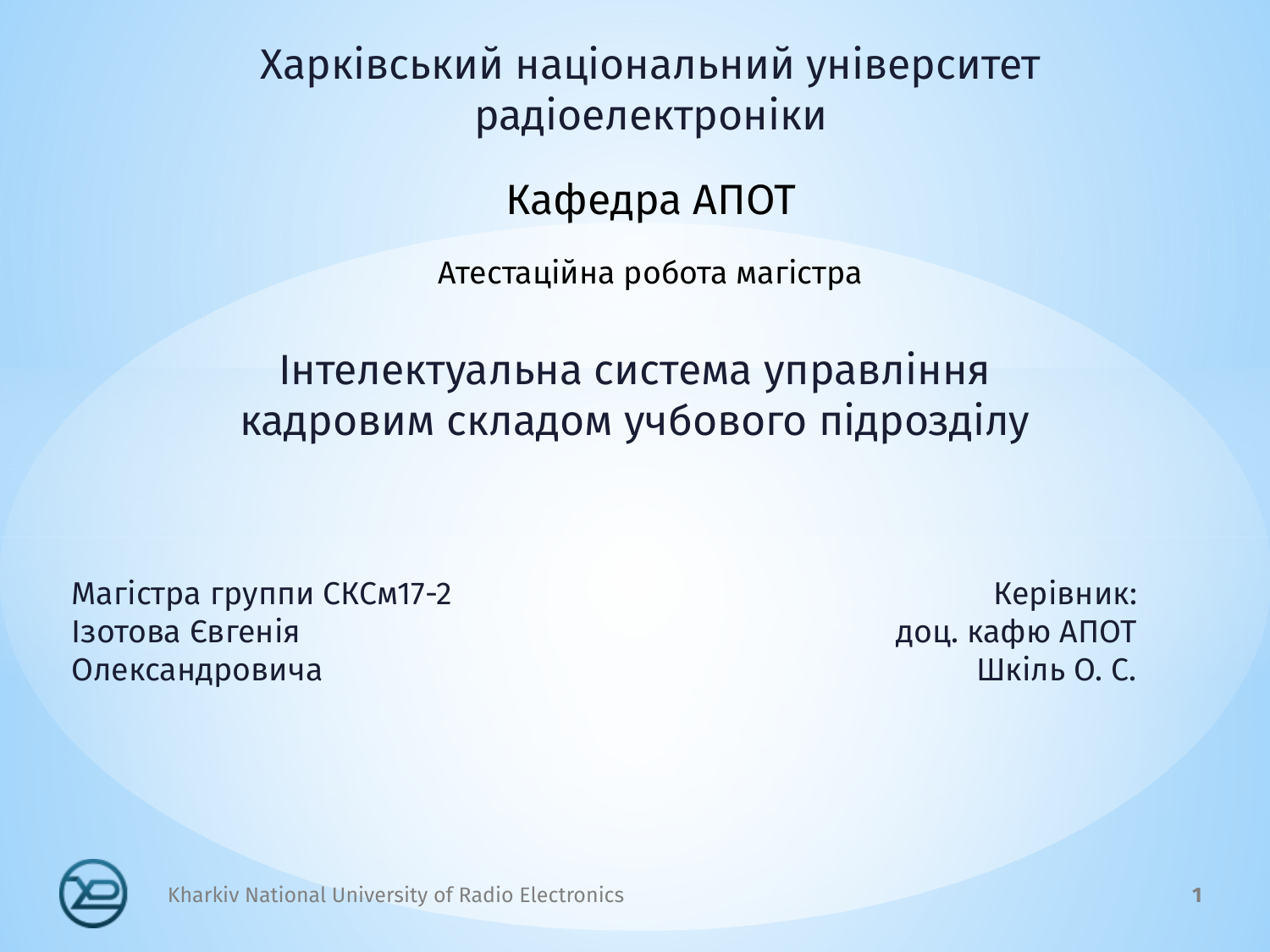

Харківський національний університет радіоелектроніки
Кафедра АПОТ
Атестаційна робота магістра
Інтелектуальна система управління кадровим складом учбового підрозділу
Магістра группи СКСм17-2
Ізотова Євгенія
Олександровича
Керівник:
доц. кафю АПОТ
Шкіль О. С.
1